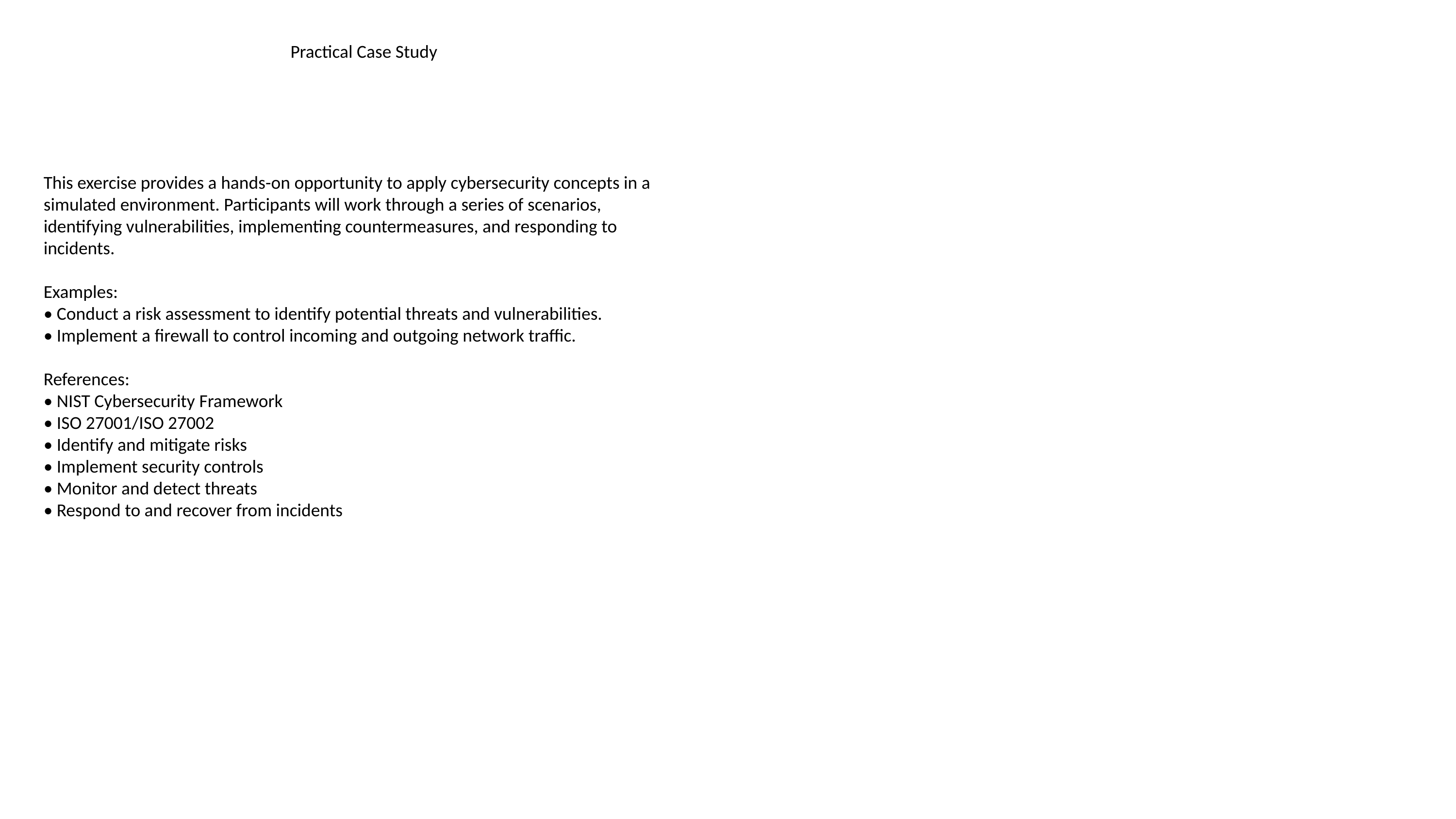

#
Practical Case Study

This exercise provides a hands-on opportunity to apply cybersecurity concepts in a simulated environment. Participants will work through a series of scenarios, identifying vulnerabilities, implementing countermeasures, and responding to incidents.
Examples:
• Conduct a risk assessment to identify potential threats and vulnerabilities.
• Implement a firewall to control incoming and outgoing network traffic.
References:
• NIST Cybersecurity Framework
• ISO 27001/ISO 27002
• Identify and mitigate risks
• Implement security controls
• Monitor and detect threats
• Respond to and recover from incidents